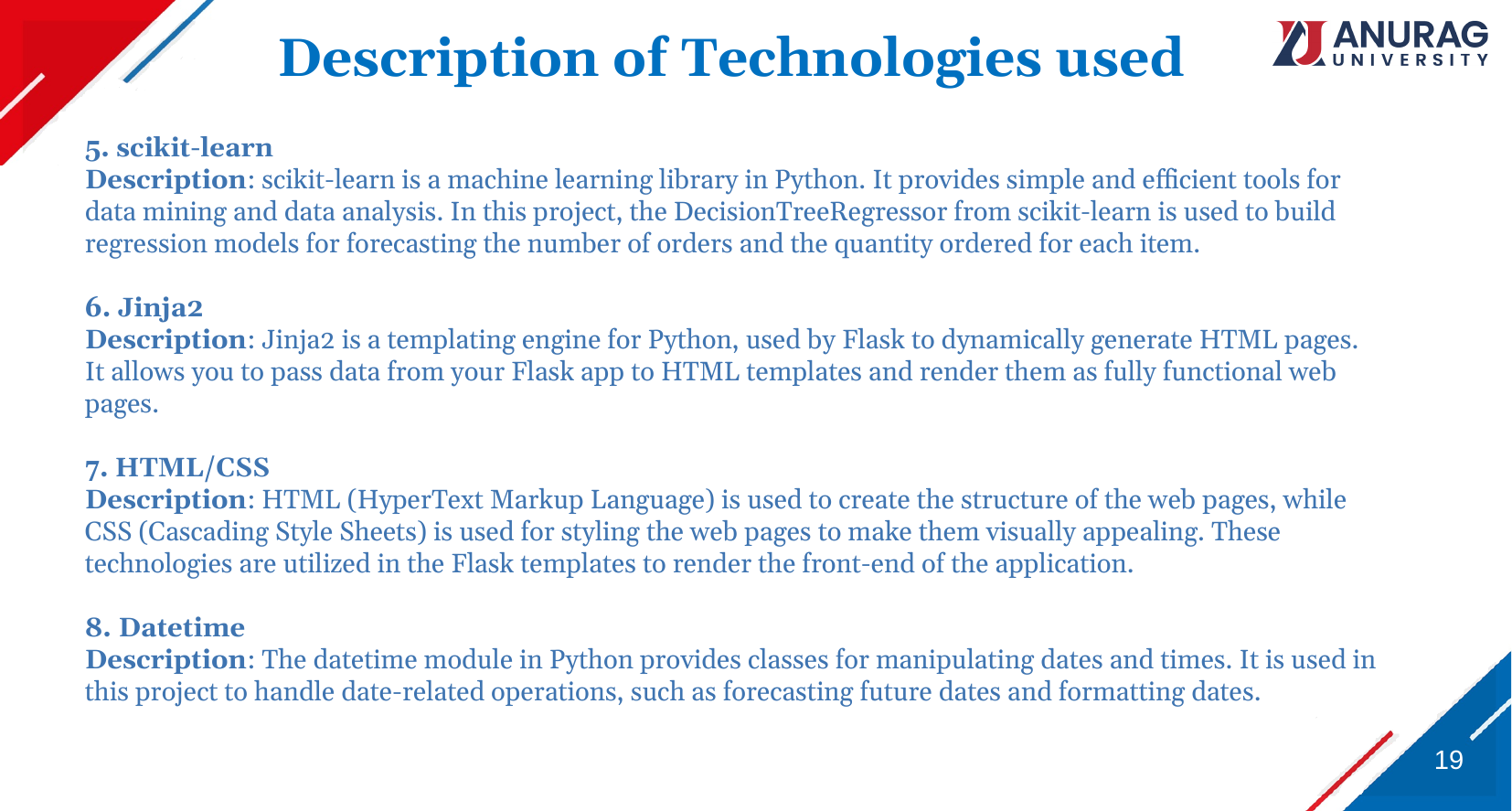

# Description of Technologies used
5. scikit-learn
Description: scikit-learn is a machine learning library in Python. It provides simple and efficient tools for data mining and data analysis. In this project, the DecisionTreeRegressor from scikit-learn is used to build regression models for forecasting the number of orders and the quantity ordered for each item.

6. Jinja2
Description: Jinja2 is a templating engine for Python, used by Flask to dynamically generate HTML pages. It allows you to pass data from your Flask app to HTML templates and render them as fully functional web pages.

7. HTML/CSS
Description: HTML (HyperText Markup Language) is used to create the structure of the web pages, while CSS (Cascading Style Sheets) is used for styling the web pages to make them visually appealing. These technologies are utilized in the Flask templates to render the front-end of the application.

8. Datetime
Description: The datetime module in Python provides classes for manipulating dates and times. It is used in this project to handle date-related operations, such as forecasting future dates and formatting dates.